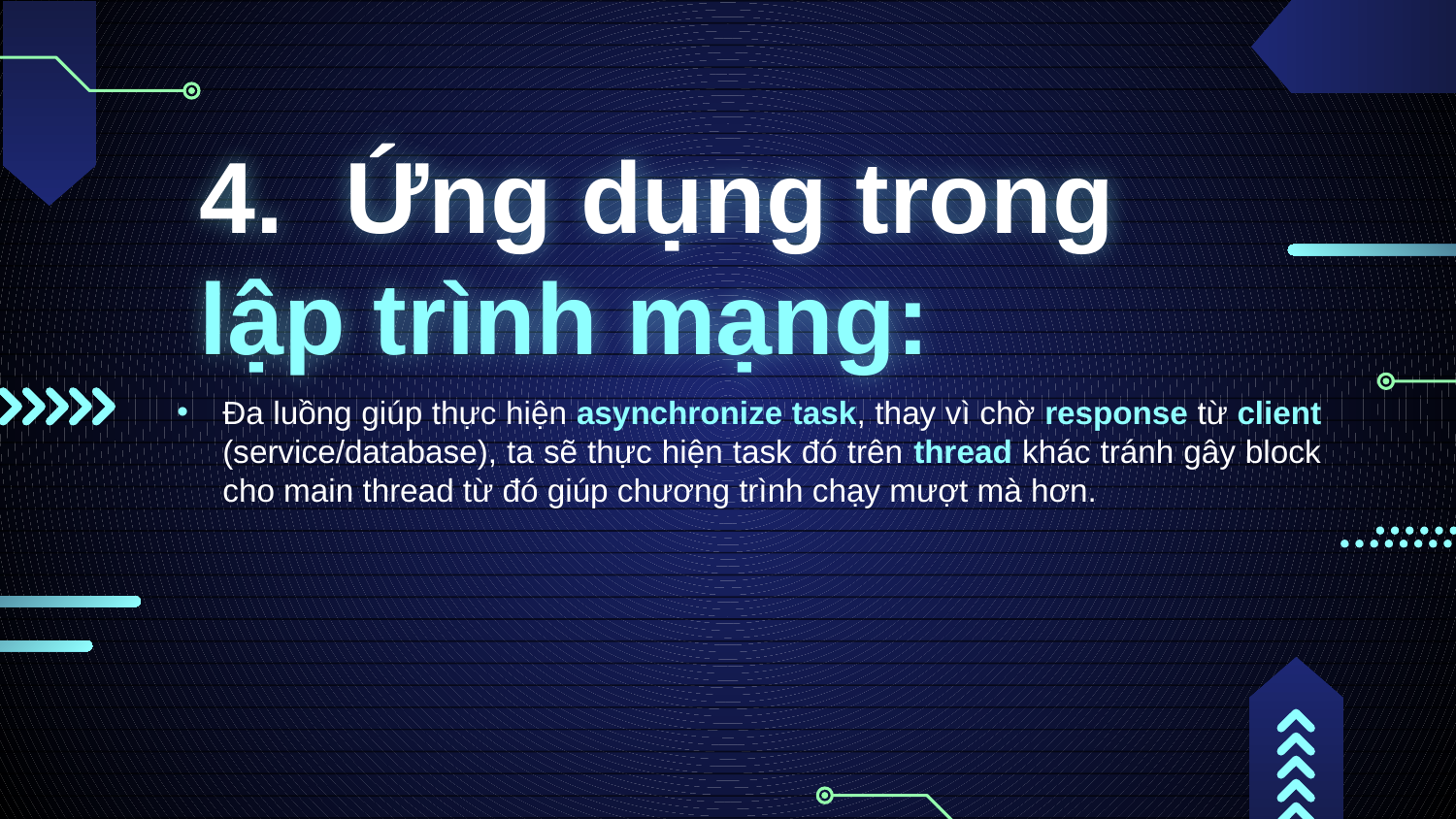

# 4.	Ứng dụng trong lập trình mạng:
Đa luồng giúp thực hiện asynchronize task, thay vì chờ response từ client (service/database), ta sẽ thực hiện task đó trên thread khác tránh gây block cho main thread từ đó giúp chương trình chạy mượt mà hơn.